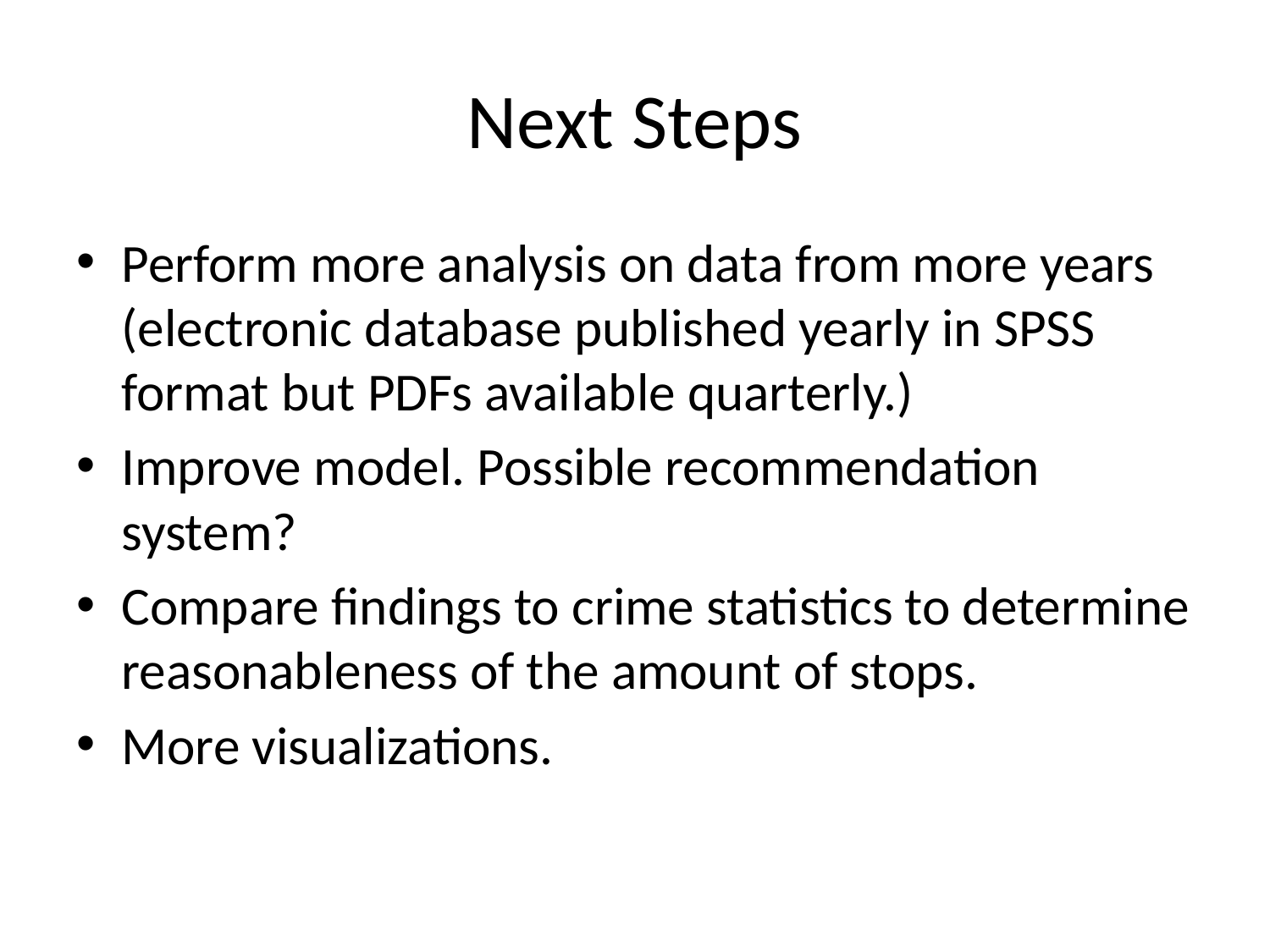

# Next Steps
Perform more analysis on data from more years (electronic database published yearly in SPSS format but PDFs available quarterly.)
Improve model. Possible recommendation system?
Compare findings to crime statistics to determine reasonableness of the amount of stops.
More visualizations.